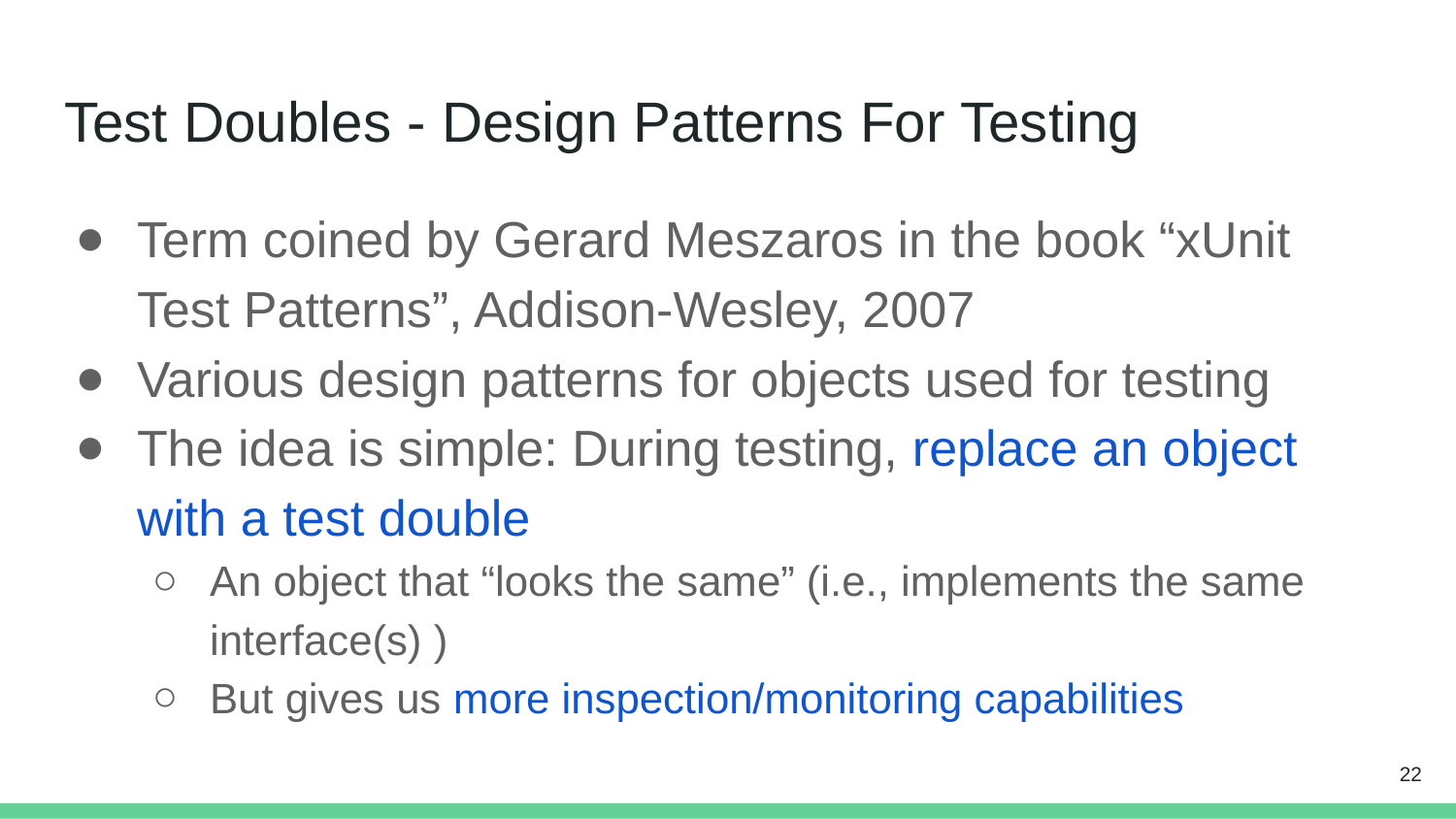

# Test Doubles - Design Patterns For Testing
Term coined by Gerard Meszaros in the book “xUnit Test Patterns”, Addison-Wesley, 2007
Various design patterns for objects used for testing
The idea is simple: During testing, replace an object with a test double
An object that “looks the same” (i.e., implements the same interface(s) )
But gives us more inspection/monitoring capabilities
22